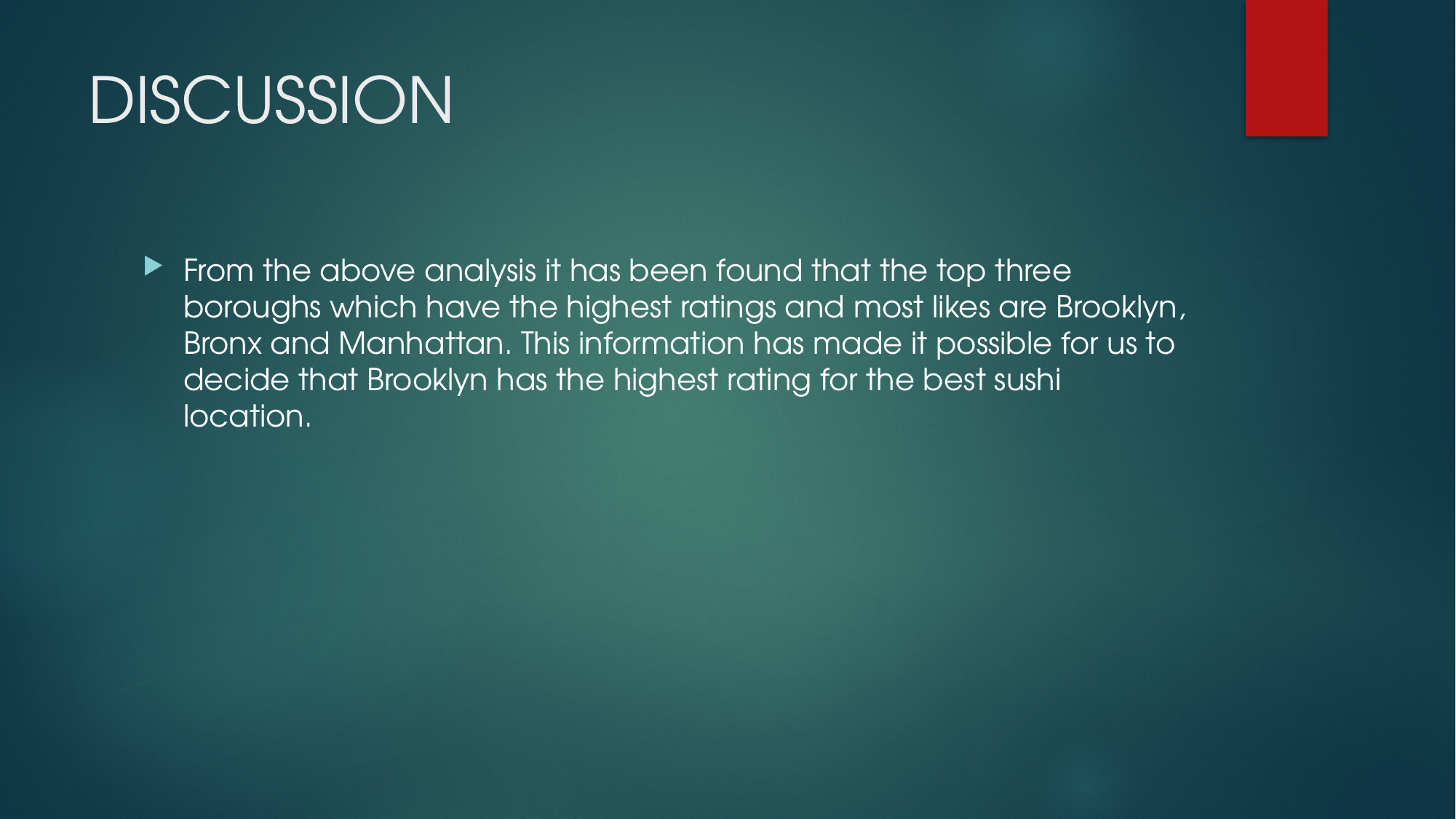

# DISCUSSION
From the above analysis it has been found that the top three boroughs which have the highest ratings and most likes are Brooklyn, Bronx and Manhattan. This information has made it possible for us to decide that Brooklyn has the highest rating for the best sushi location.